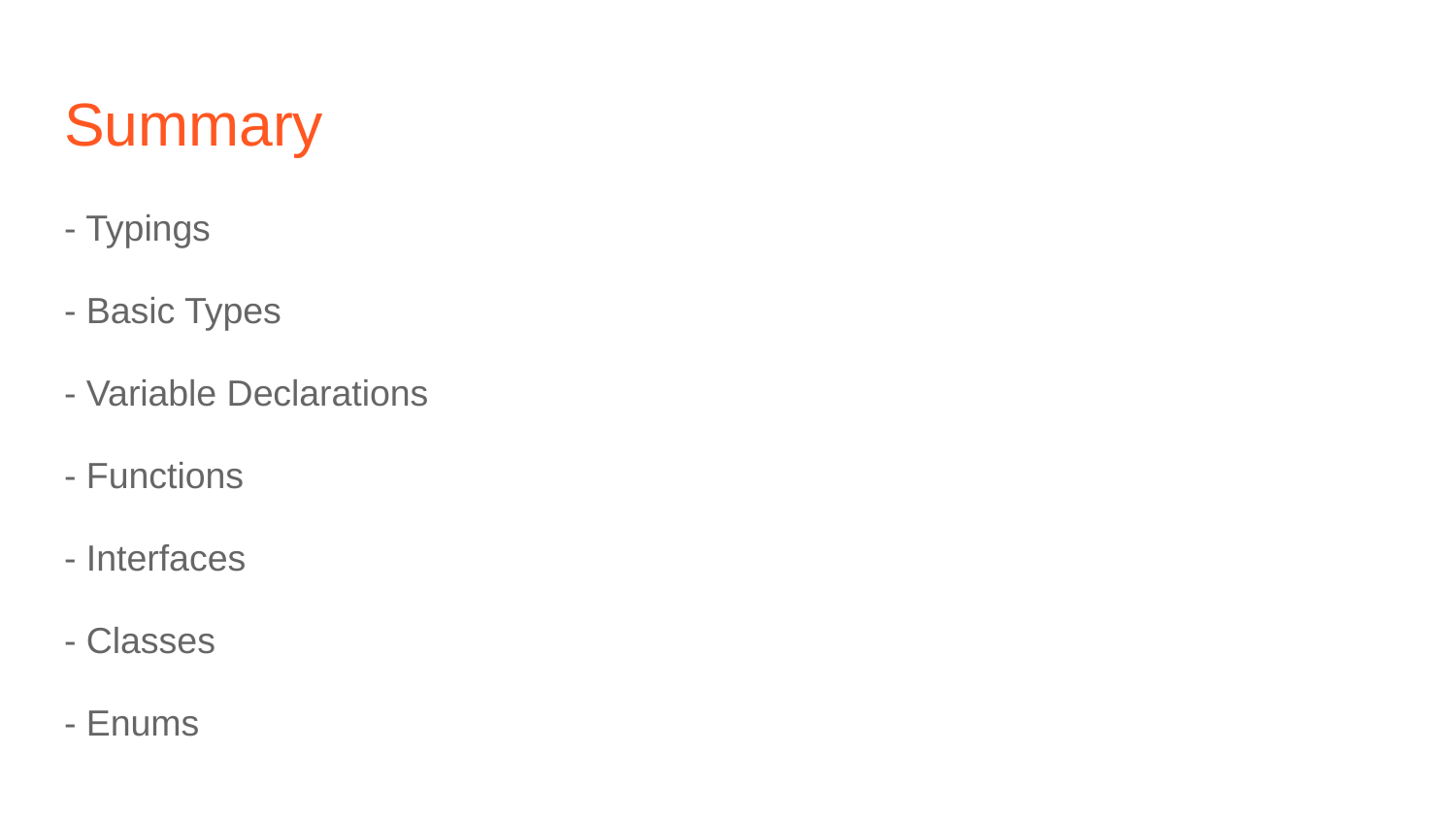

# Summary
- Typings
- Basic Types
- Variable Declarations
- Functions
- Interfaces
- Classes
- Enums